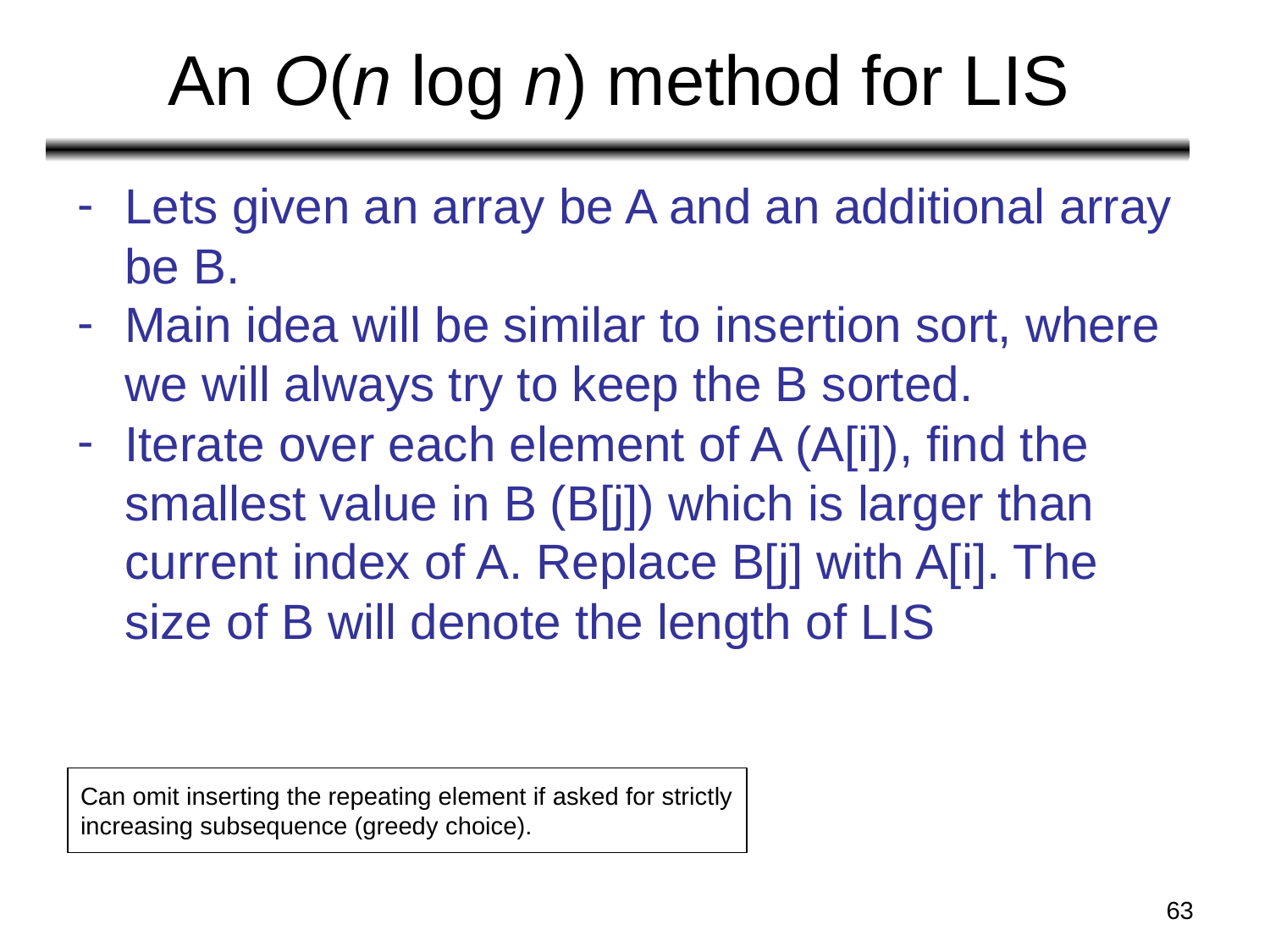

# An O(n log n) method for LIS
Lets given an array be A and an additional array be B.
Main idea will be similar to insertion sort, where we will always try to keep the B sorted.
Iterate over each element of A (A[i]), find the smallest value in B (B[j]) which is larger than current index of A. Replace B[j] with A[i]. The size of B will denote the length of LIS
Can omit inserting the repeating element if asked for strictly increasing subsequence (greedy choice).
63